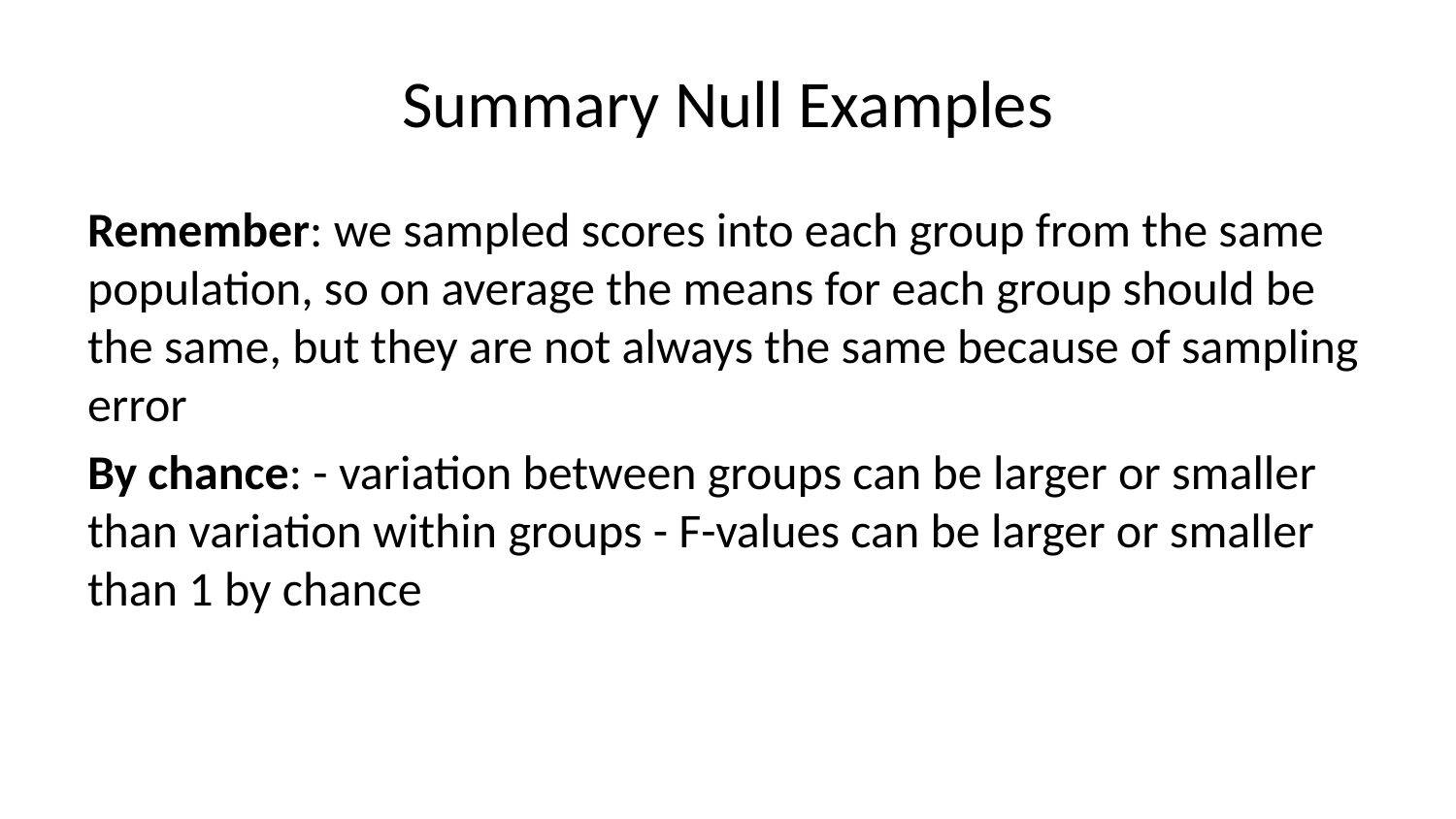

# Summary Null Examples
Remember: we sampled scores into each group from the same population, so on average the means for each group should be the same, but they are not always the same because of sampling error
By chance: - variation between groups can be larger or smaller than variation within groups - F-values can be larger or smaller than 1 by chance